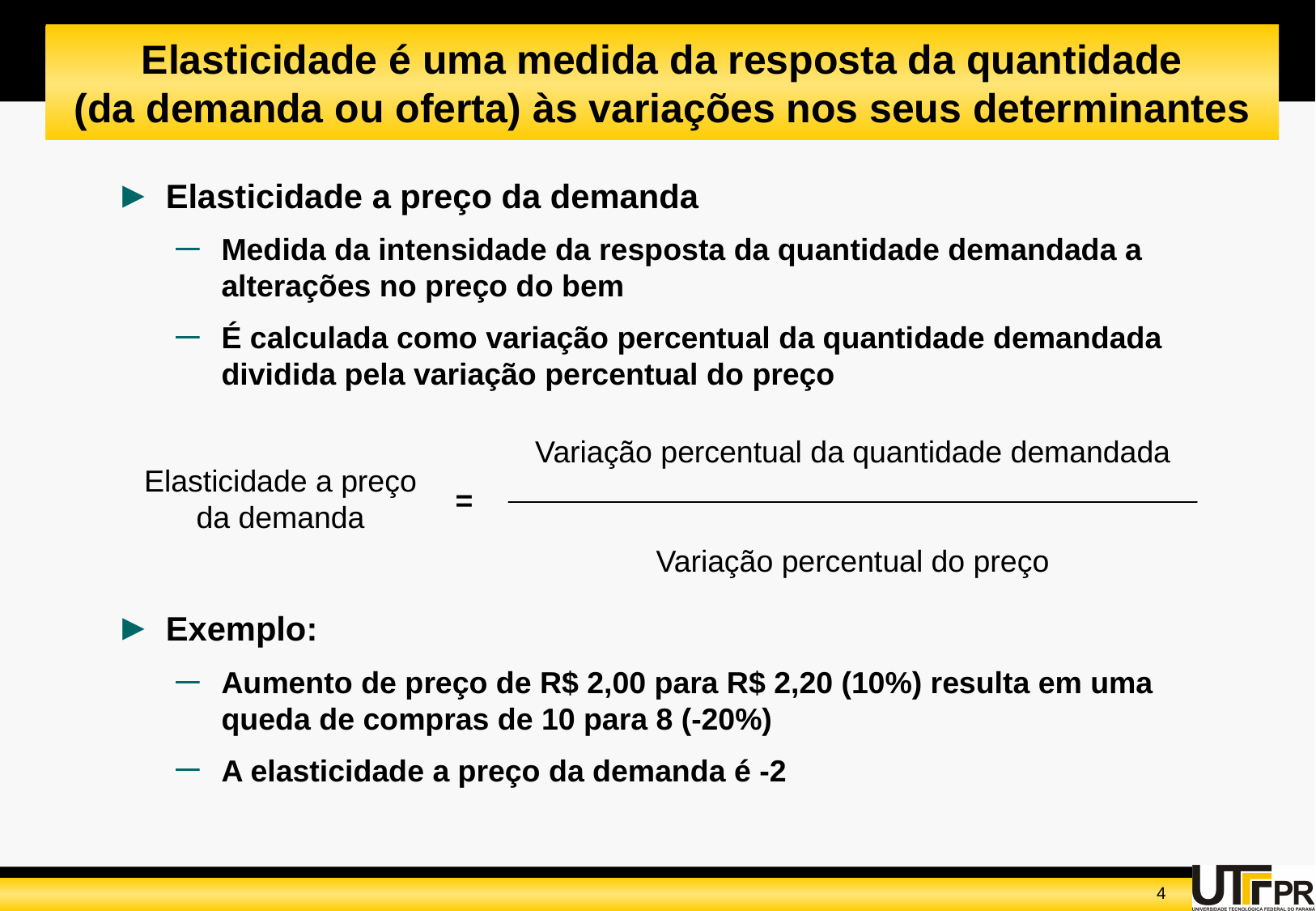

# Elasticidade é uma medida da resposta da quantidade (da demanda ou oferta) às variações nos seus determinantes
Elasticidade a preço da demanda
Medida da intensidade da resposta da quantidade demandada a alterações no preço do bem
É calculada como variação percentual da quantidade demandada dividida pela variação percentual do preço

Exemplo:
Aumento de preço de R$ 2,00 para R$ 2,20 (10%) resulta em uma queda de compras de 10 para 8 (-20%)
A elasticidade a preço da demanda é -2
Variação percentual da quantidade demandada
_________________________________________
Variação percentual do preço
Elasticidade a preço
da demanda
=
4